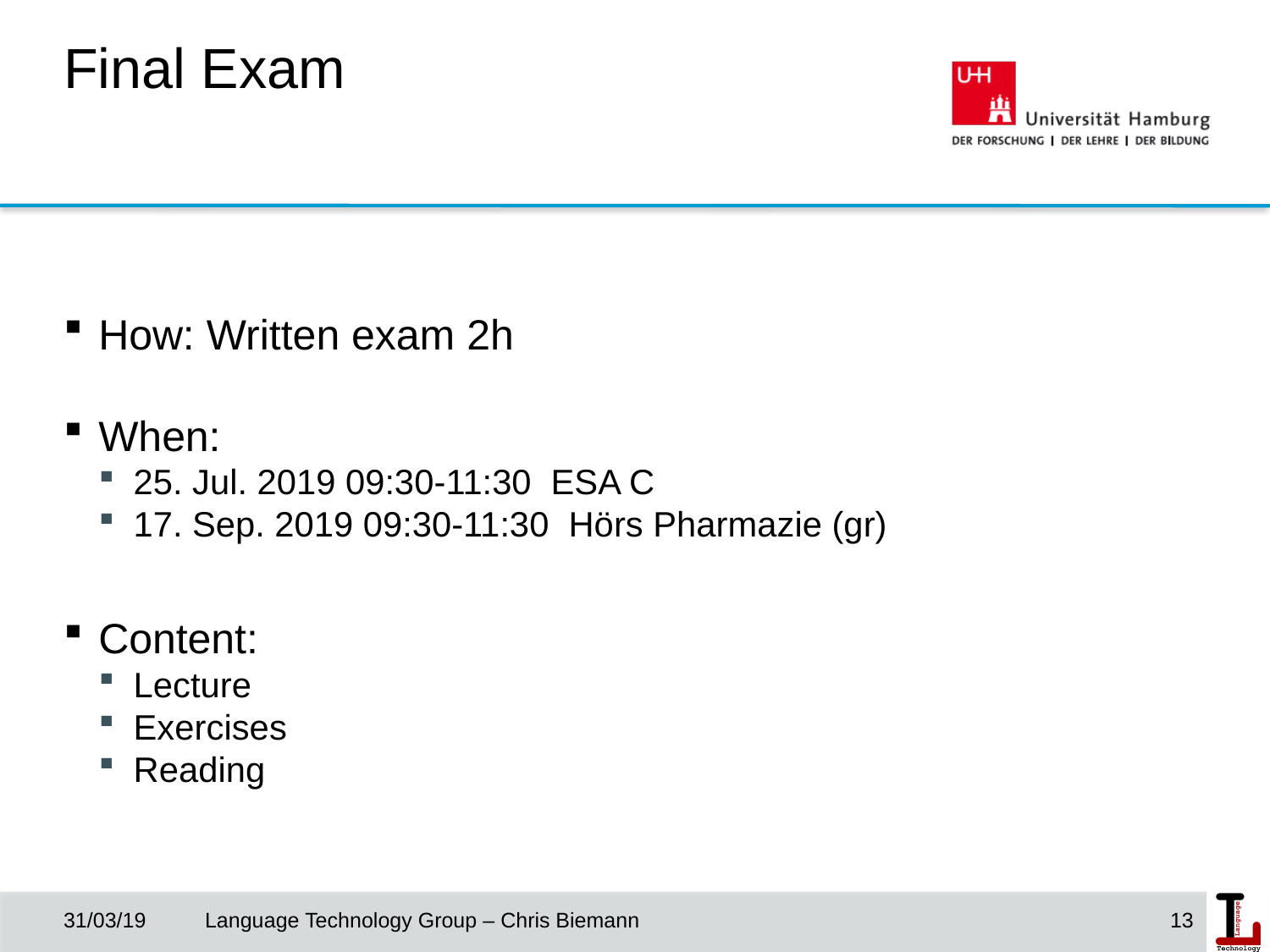

Final Exam
How: Written exam 2h

When:
25. Jul. 2019 09:30-11:30  ESA C
17. Sep. 2019 09:30-11:30  Hörs Pharmazie (gr)

Content:
Lecture
Exercises
Reading
31/03/19
 Language Technology Group – Chris Biemann
13